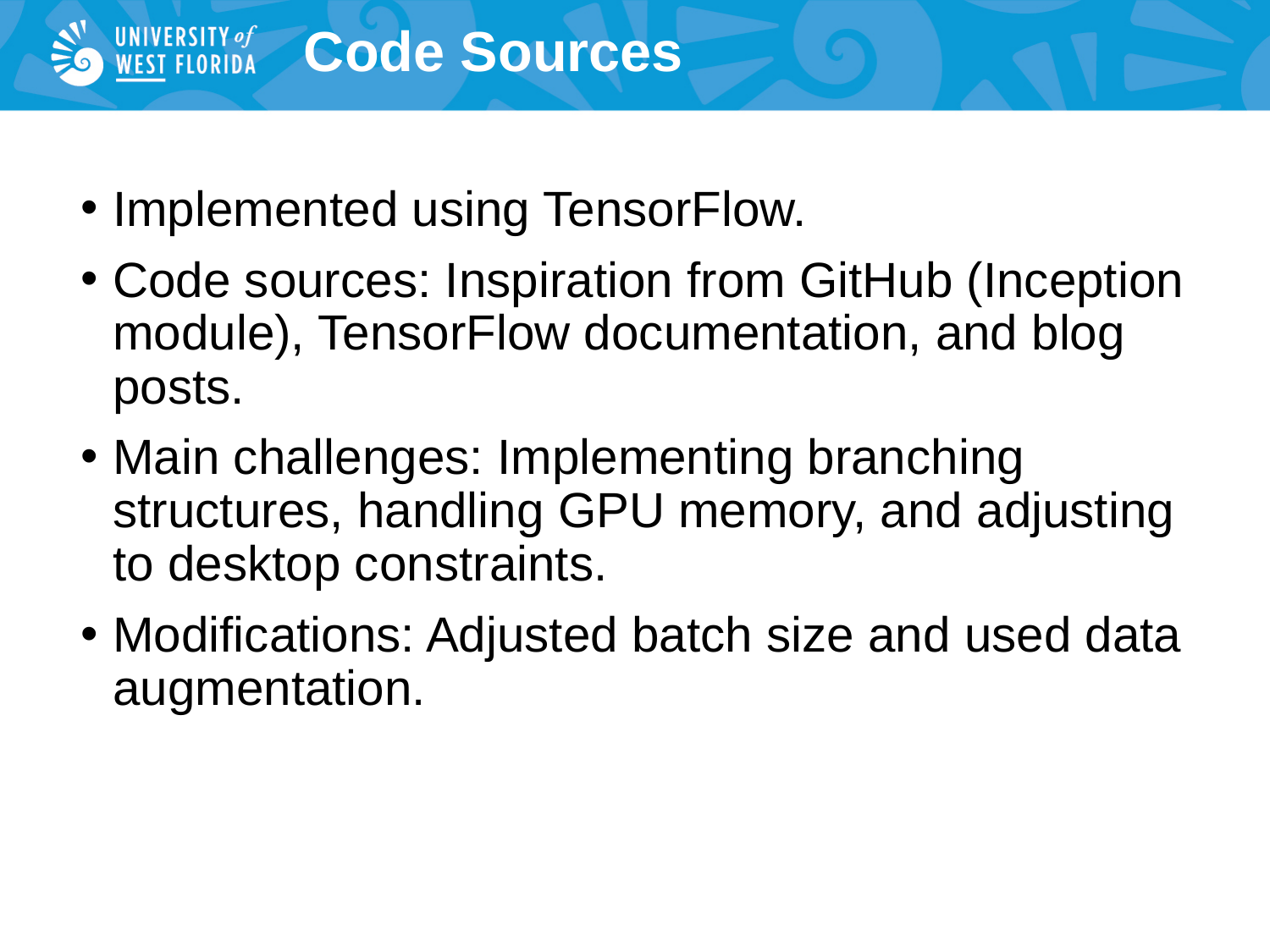

# Code Sources
Implemented using TensorFlow.
Code sources: Inspiration from GitHub (Inception module), TensorFlow documentation, and blog posts.
Main challenges: Implementing branching structures, handling GPU memory, and adjusting to desktop constraints.
Modifications: Adjusted batch size and used data augmentation.